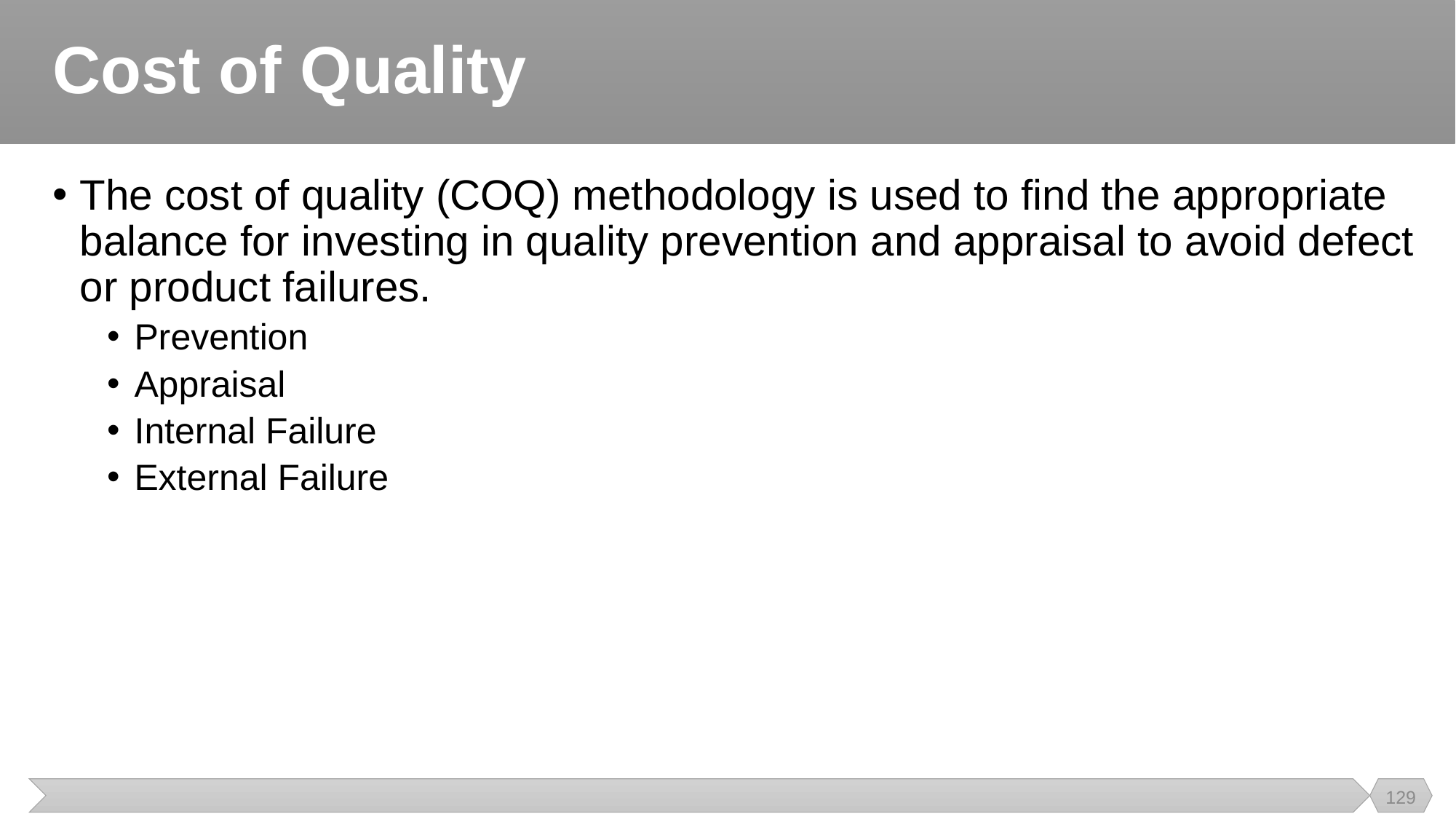

# Cost of Quality
The cost of quality (COQ) methodology is used to find the appropriate balance for investing in quality prevention and appraisal to avoid defect or product failures.
Prevention
Appraisal
Internal Failure
External Failure
129